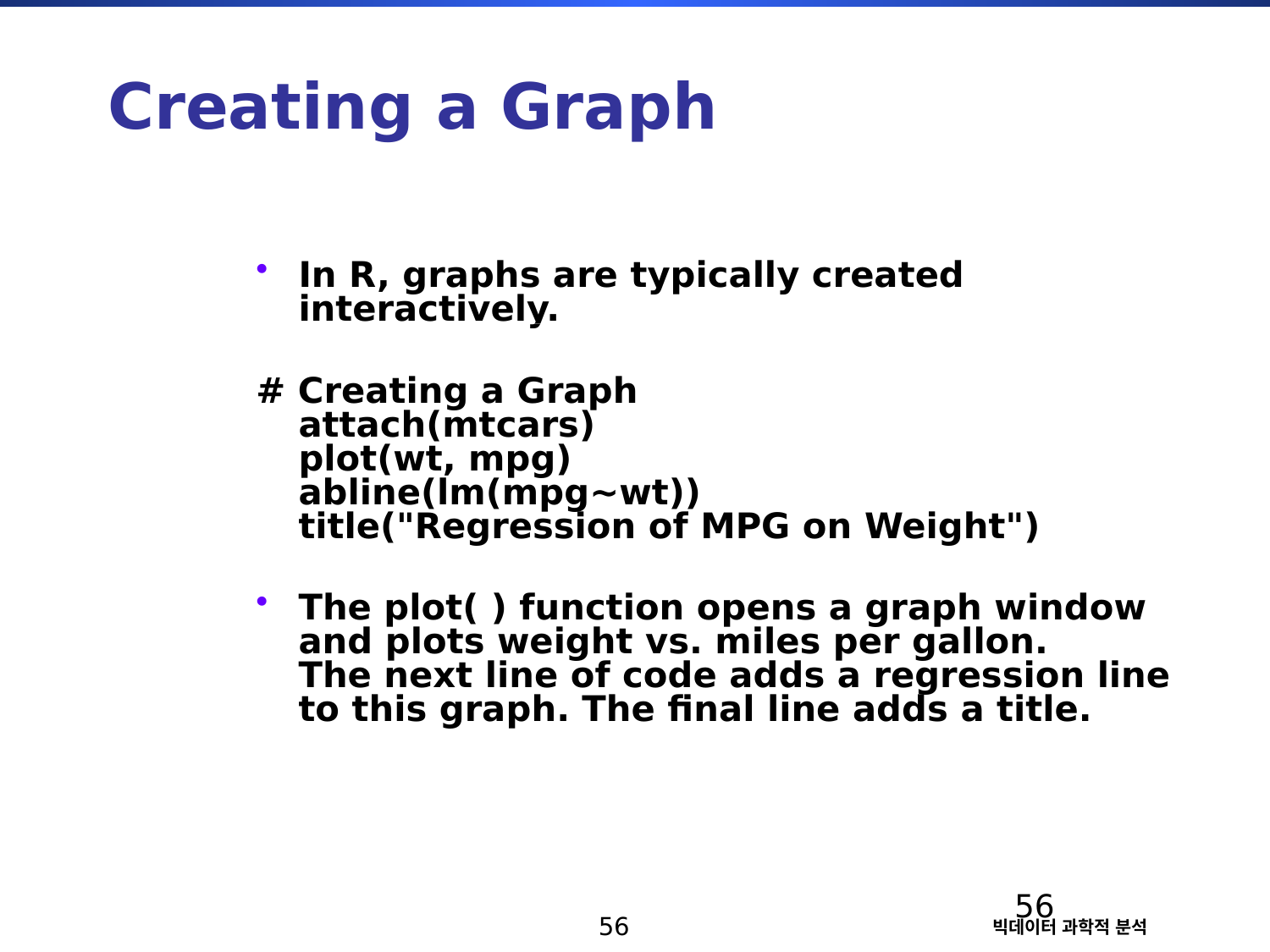

# Creating a Graph
In R, graphs are typically created interactively.

# Creating a Graph attach(mtcars) plot(wt, mpg) abline(lm(mpg~wt)) title("Regression of MPG on Weight")

The plot( ) function opens a graph window and plots weight vs. miles per gallon.
The next line of code adds a regression line to this graph. The final line adds a title.

56